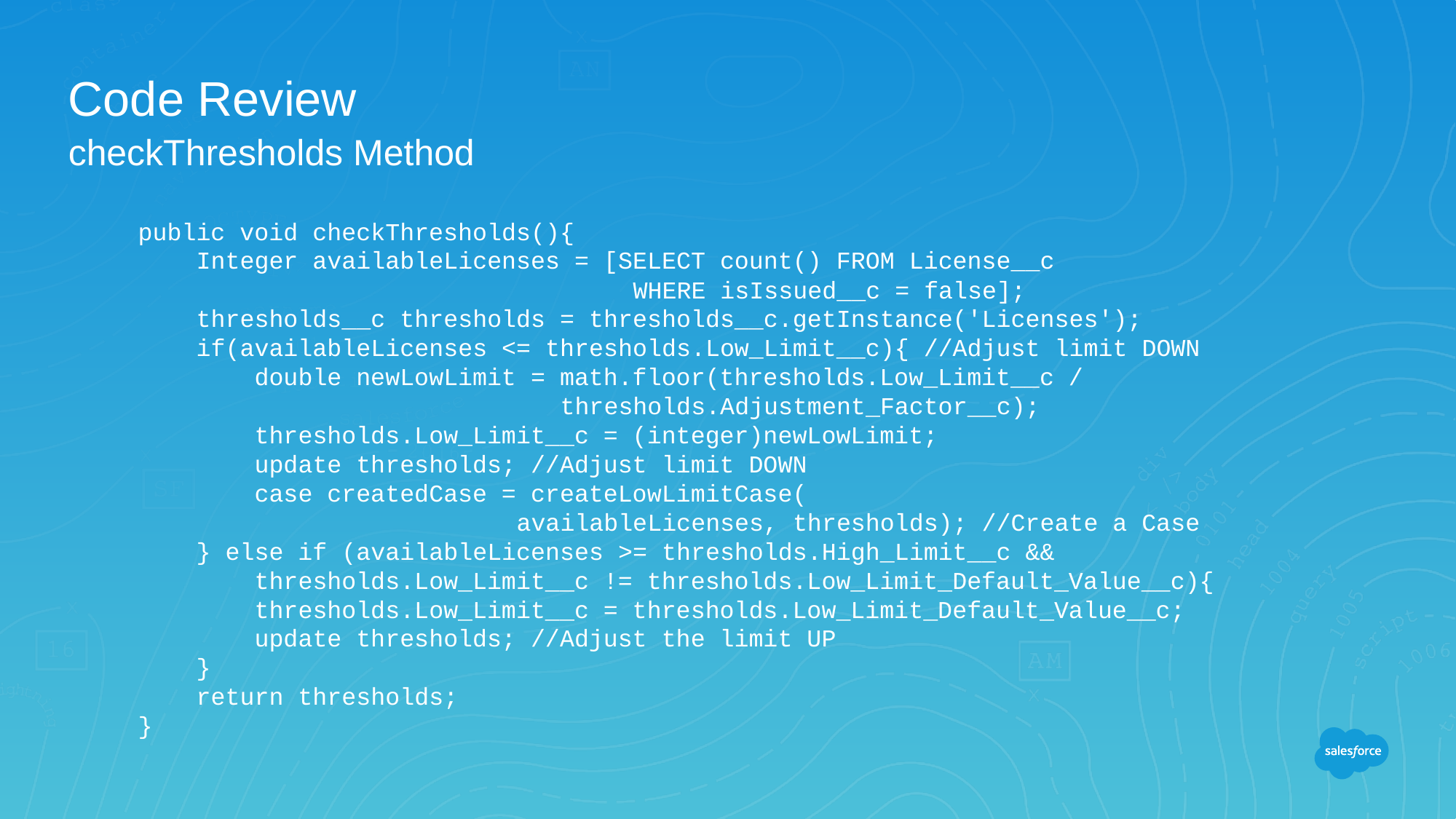

# Code Review
checkThresholds Method
    public void checkThresholds(){
        Integer availableLicenses = [SELECT count() FROM License__c
                                      WHERE isIssued__c = false];
        thresholds__c thresholds = thresholds__c.getInstance('Licenses');
        if(availableLicenses <= thresholds.Low_Limit__c){ //Adjust limit DOWN
            double newLowLimit = math.floor(thresholds.Low_Limit__c /
                                 thresholds.Adjustment_Factor__c);
            thresholds.Low_Limit__c = (integer)newLowLimit;
            update thresholds; //Adjust limit DOWN
            case createdCase = createLowLimitCase(
                              availableLicenses, thresholds); //Create a Case
        } else if (availableLicenses >= thresholds.High_Limit__c &&
            thresholds.Low_Limit__c != thresholds.Low_Limit_Default_Value__c){
            thresholds.Low_Limit__c = thresholds.Low_Limit_Default_Value__c;
            update thresholds; //Adjust the limit UP
        }
        return thresholds;
    }